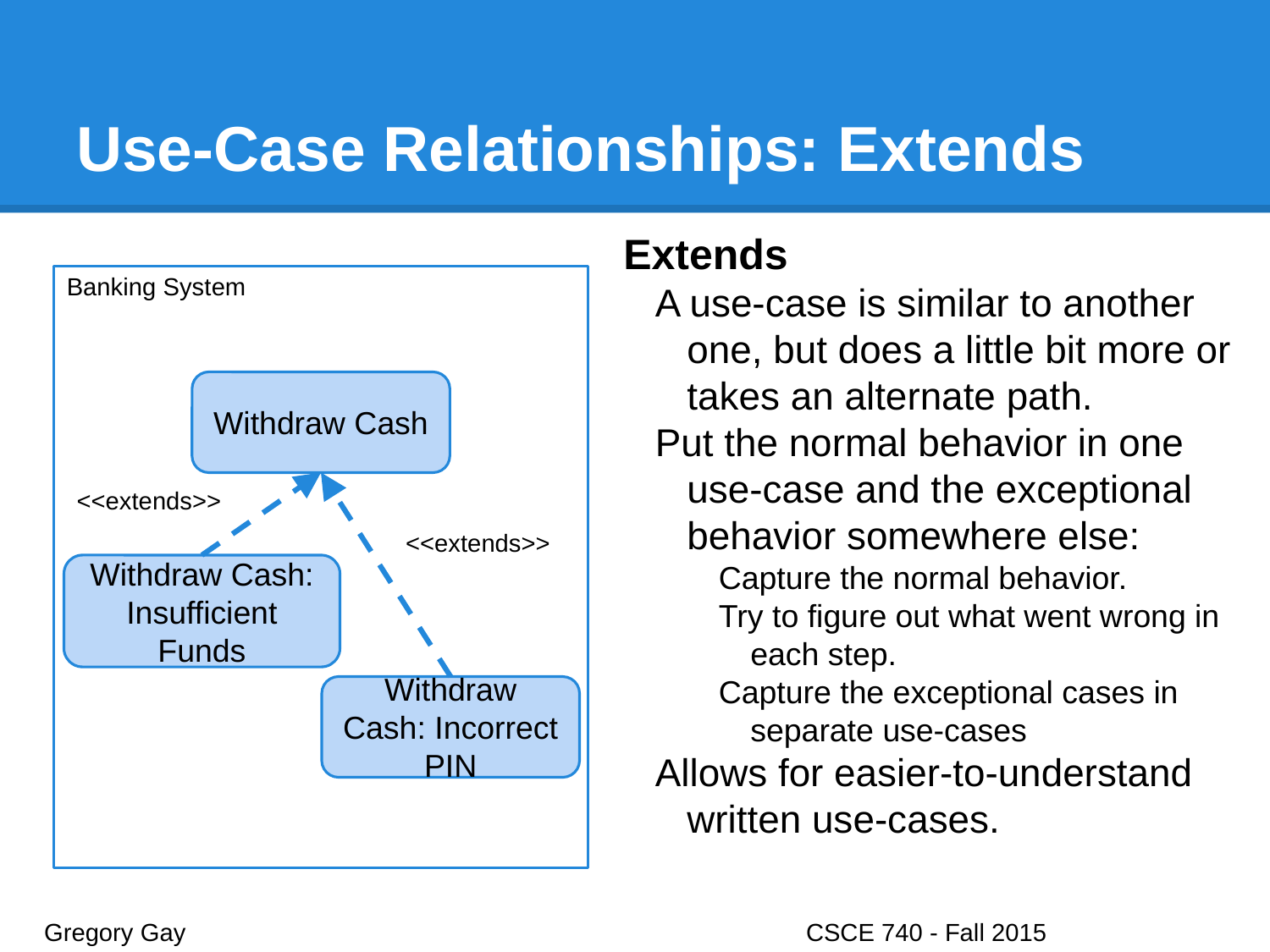

# Use-Case Relationships: Extends
Extends
A use-case is similar to another one, but does a little bit more or takes an alternate path.
Put the normal behavior in one use-case and the exceptional behavior somewhere else:
Capture the normal behavior.
Try to figure out what went wrong in each step.
Capture the exceptional cases in separate use-cases
Allows for easier-to-understand written use-cases.
Banking System

Withdraw Cash
<<extends>>
<<extends>>
Withdraw Cash: Insufficient Funds
Withdraw Cash: Incorrect PIN
Gregory Gay					CSCE 740 - Fall 2015								28